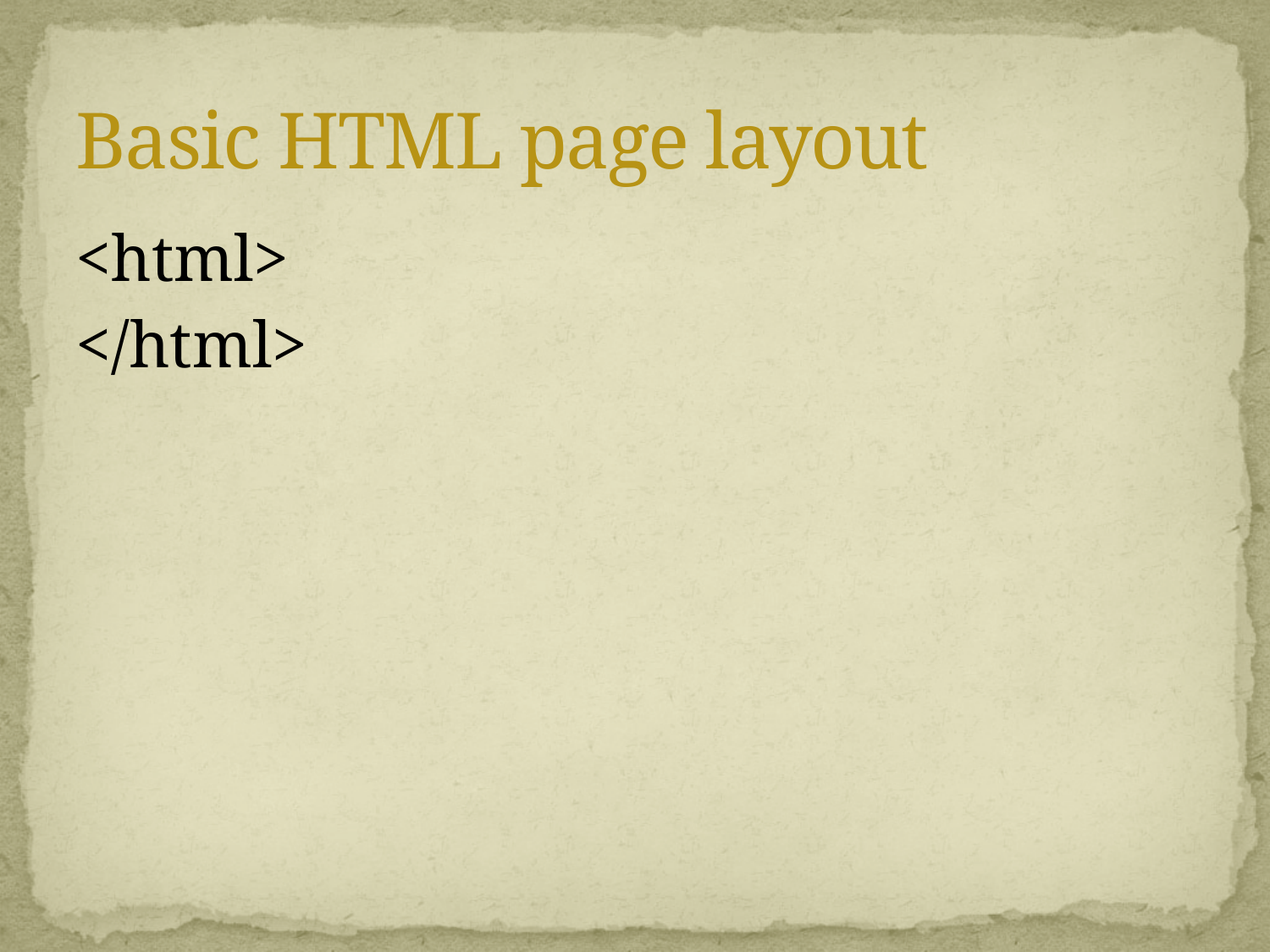

# Basic HTML page layout
<html>
</html>